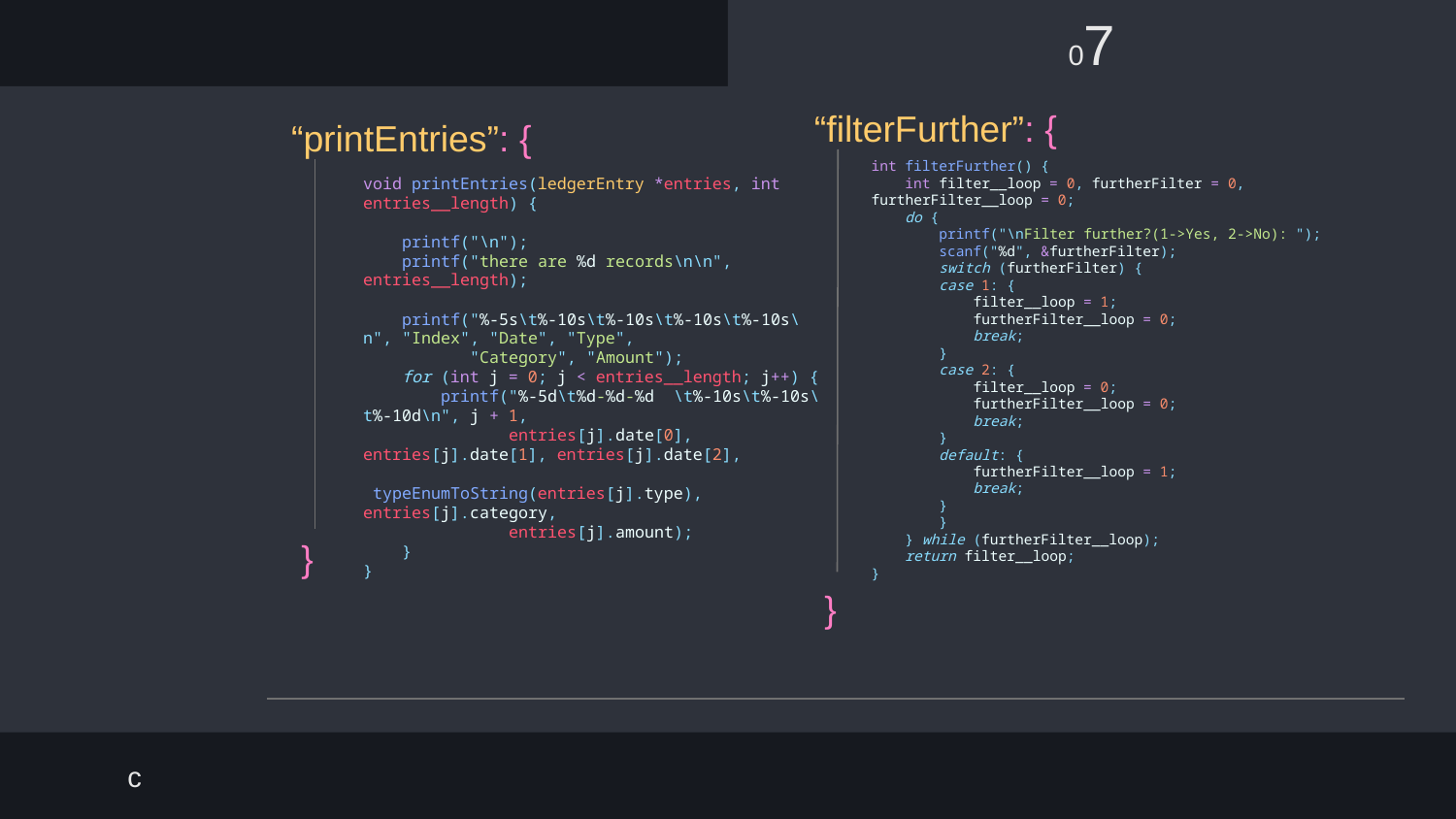

07
“filterFurther”: {
“printEntries”: {

int filterFurther() {
    int filter__loop = 0, furtherFilter = 0, furtherFilter__loop = 0;
    do {
        printf("\nFilter further?(1->Yes, 2->No): ");
        scanf("%d", &furtherFilter);
        switch (furtherFilter) {
        case 1: {
            filter__loop = 1;
            furtherFilter__loop = 0;
            break;
        }
        case 2: {
            filter__loop = 0;
            furtherFilter__loop = 0;
            break;
        }
        default: {
            furtherFilter__loop = 1;
            break;
        }
        }
    } while (furtherFilter__loop);
    return filter__loop;
}

void printEntries(ledgerEntry *entries, int entries__length) {
    printf("\n");
    printf("there are %d records\n\n", entries__length);
    printf("%-5s\t%-10s\t%-10s\t%-10s\t%-10s\n", "Index", "Date", "Type",
           "Category", "Amount");
    for (int j = 0; j < entries__length; j++) {
        printf("%-5d\t%d-%d-%d  \t%-10s\t%-10s\t%-10d\n", j + 1,
               entries[j].date[0], entries[j].date[1], entries[j].date[2],
               typeEnumToString(entries[j].type), entries[j].category,
               entries[j].amount);
    }
}

 }
 }
c